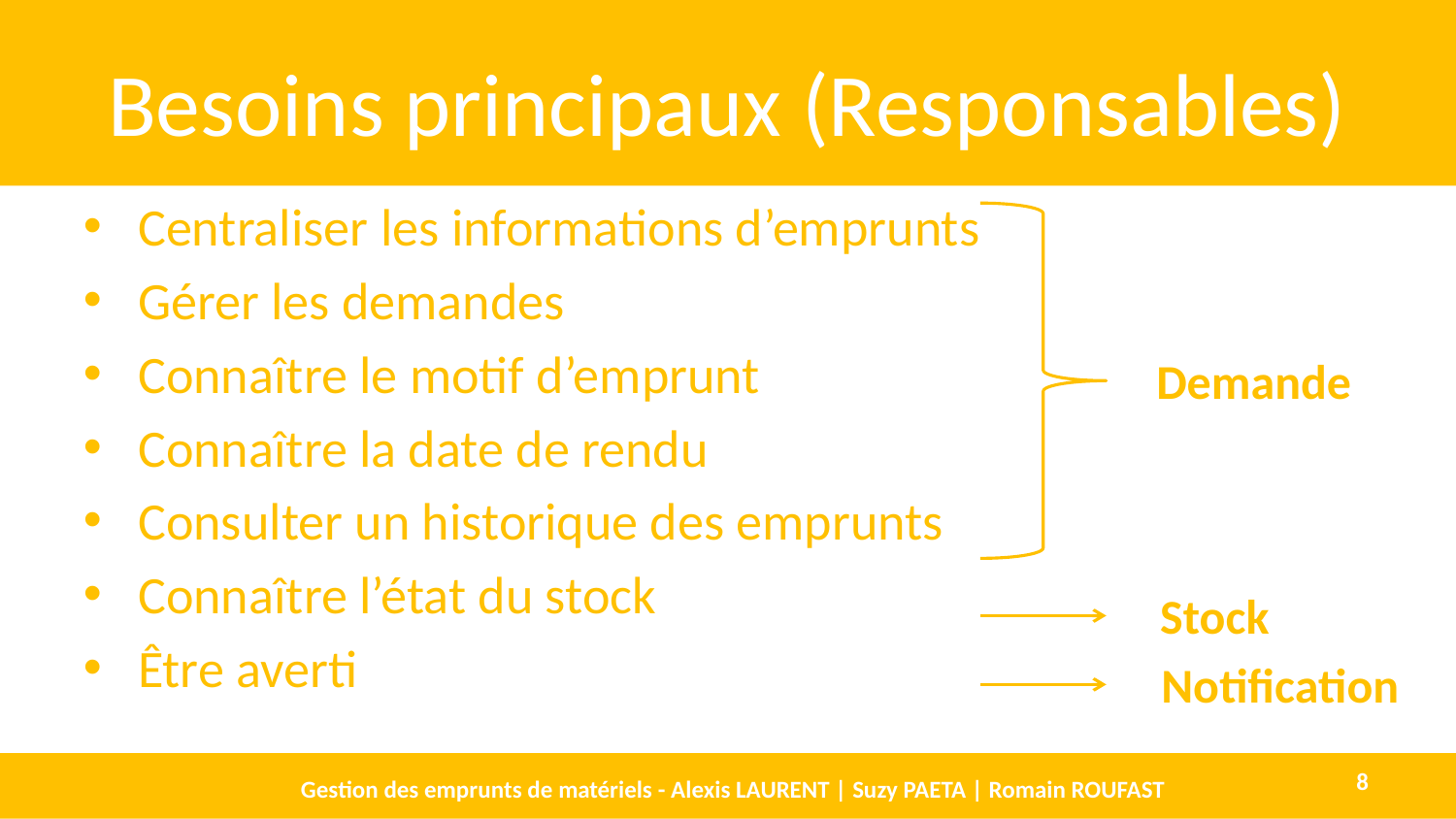

# Besoins principaux (Responsables)
Centraliser les informations d’emprunts
Gérer les demandes
Connaître le motif d’emprunt
Connaître la date de rendu
Consulter un historique des emprunts
Connaître l’état du stock
Être averti

Demande
Stock
Notification

Gestion des emprunts de matériels - Alexis LAURENT | Suzy PAETA | Romain ROUFAST
8